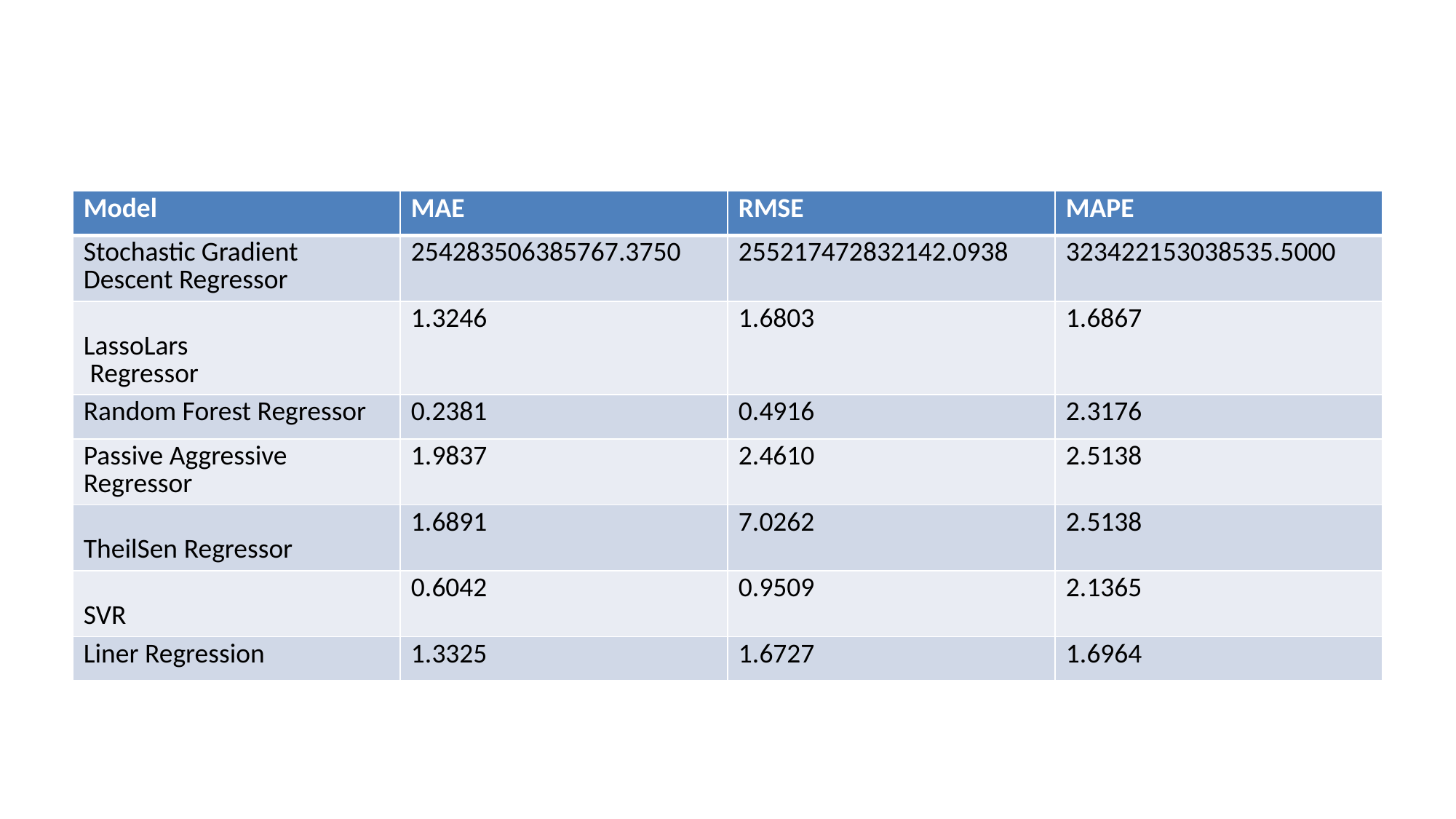

#
| Model | MAE | RMSE | MAPE |
| --- | --- | --- | --- |
| Stochastic Gradient Descent Regressor | 254283506385767.3750 | 255217472832142.0938 | 323422153038535.5000 |
| LassoLars Regressor | 1.3246 | 1.6803 | 1.6867 |
| Random Forest Regressor | 0.2381 | 0.4916 | 2.3176 |
| Passive Aggressive Regressor | 1.9837 | 2.4610 | 2.5138 |
| TheilSen Regressor | 1.6891 | 7.0262 | 2.5138 |
| SVR | 0.6042 | 0.9509 | 2.1365 |
| Liner Regression | 1.3325 | 1.6727 | 1.6964 |